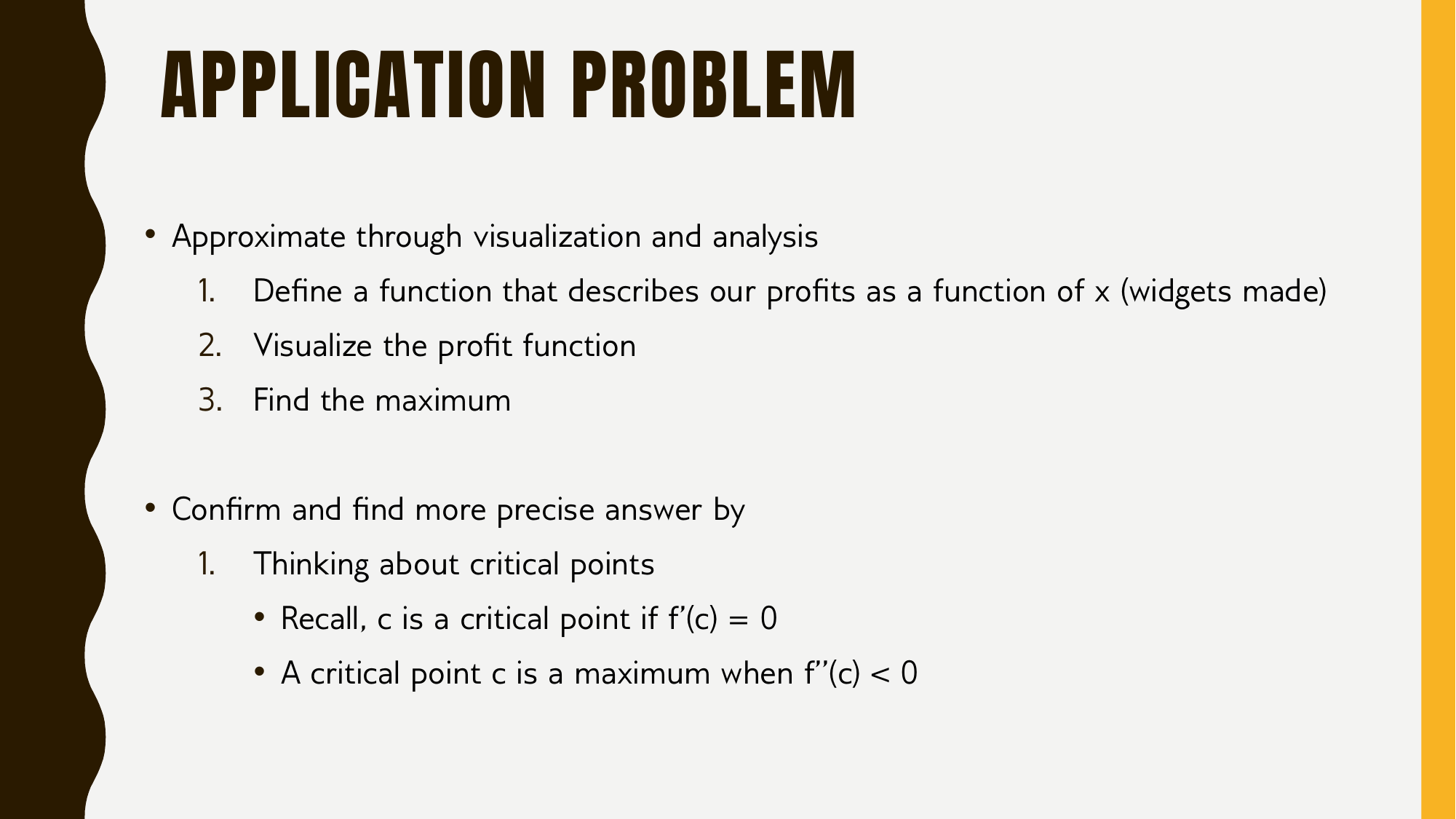

# Application problem
Approximate through visualization and analysis
Define a function that describes our profits as a function of x (widgets made)
Visualize the profit function
Find the maximum

Confirm and find more precise answer by
Thinking about critical points
Recall, c is a critical point if f’(c) = 0
A critical point c is a maximum when f’’(c) < 0